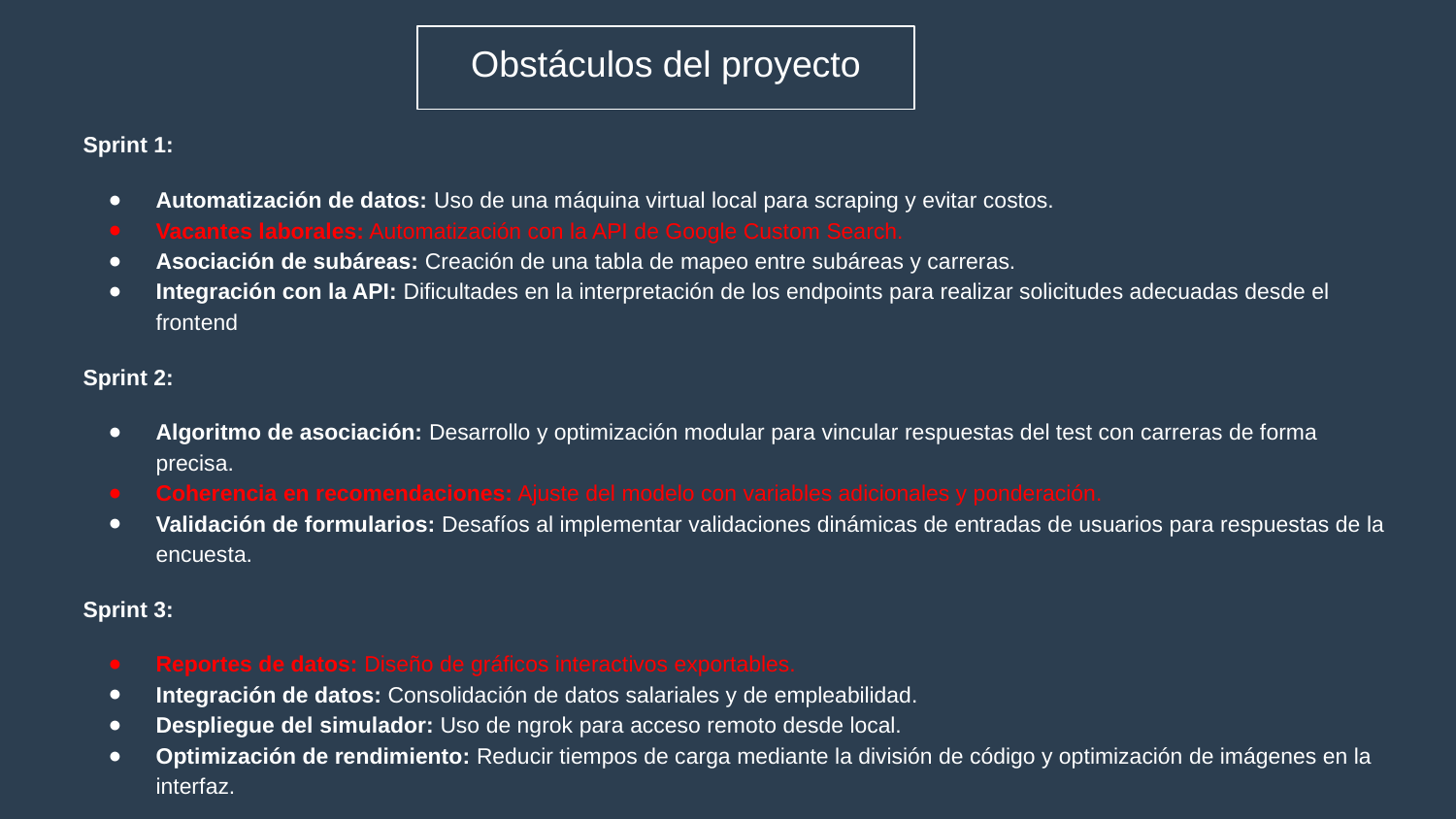

# Obstáculos del proyecto
Sprint 1:
Automatización de datos: Uso de una máquina virtual local para scraping y evitar costos.
Vacantes laborales: Automatización con la API de Google Custom Search.
Asociación de subáreas: Creación de una tabla de mapeo entre subáreas y carreras.
Integración con la API: Dificultades en la interpretación de los endpoints para realizar solicitudes adecuadas desde el frontend
Sprint 2:
Algoritmo de asociación: Desarrollo y optimización modular para vincular respuestas del test con carreras de forma precisa.
Coherencia en recomendaciones: Ajuste del modelo con variables adicionales y ponderación.
Validación de formularios: Desafíos al implementar validaciones dinámicas de entradas de usuarios para respuestas de la encuesta.
Sprint 3:
Reportes de datos: Diseño de gráficos interactivos exportables.
Integración de datos: Consolidación de datos salariales y de empleabilidad.
Despliegue del simulador: Uso de ngrok para acceso remoto desde local.
Optimización de rendimiento: Reducir tiempos de carga mediante la división de código y optimización de imágenes en la interfaz.